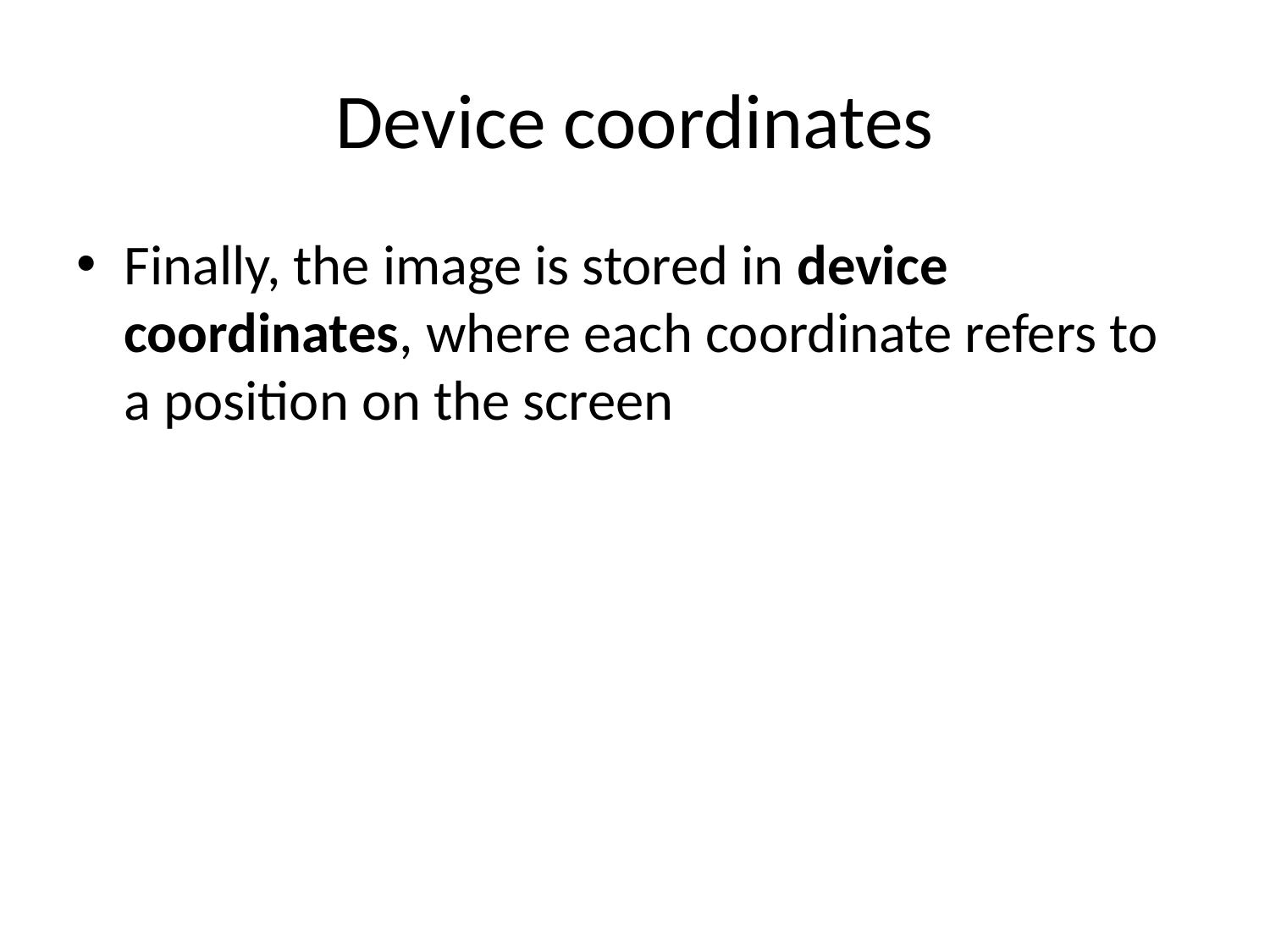

# Device coordinates
Finally, the image is stored in device coordinates, where each coordinate refers to a position on the screen